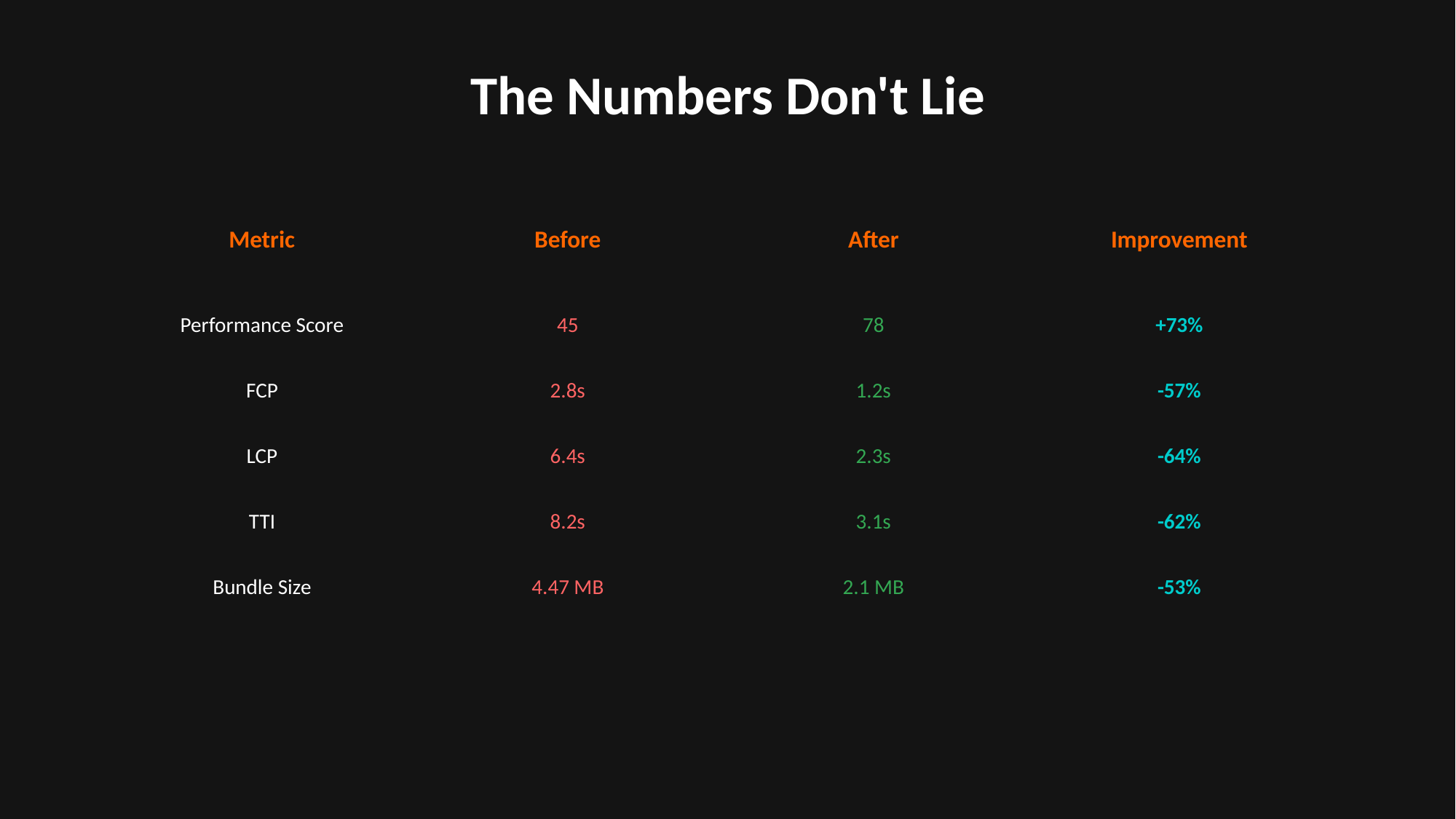

The Numbers Don't Lie
Metric
Before
After
Improvement
Performance Score
45
78
+73%
FCP
2.8s
1.2s
-57%
LCP
6.4s
2.3s
-64%
TTI
8.2s
3.1s
-62%
Bundle Size
4.47 MB
2.1 MB
-53%